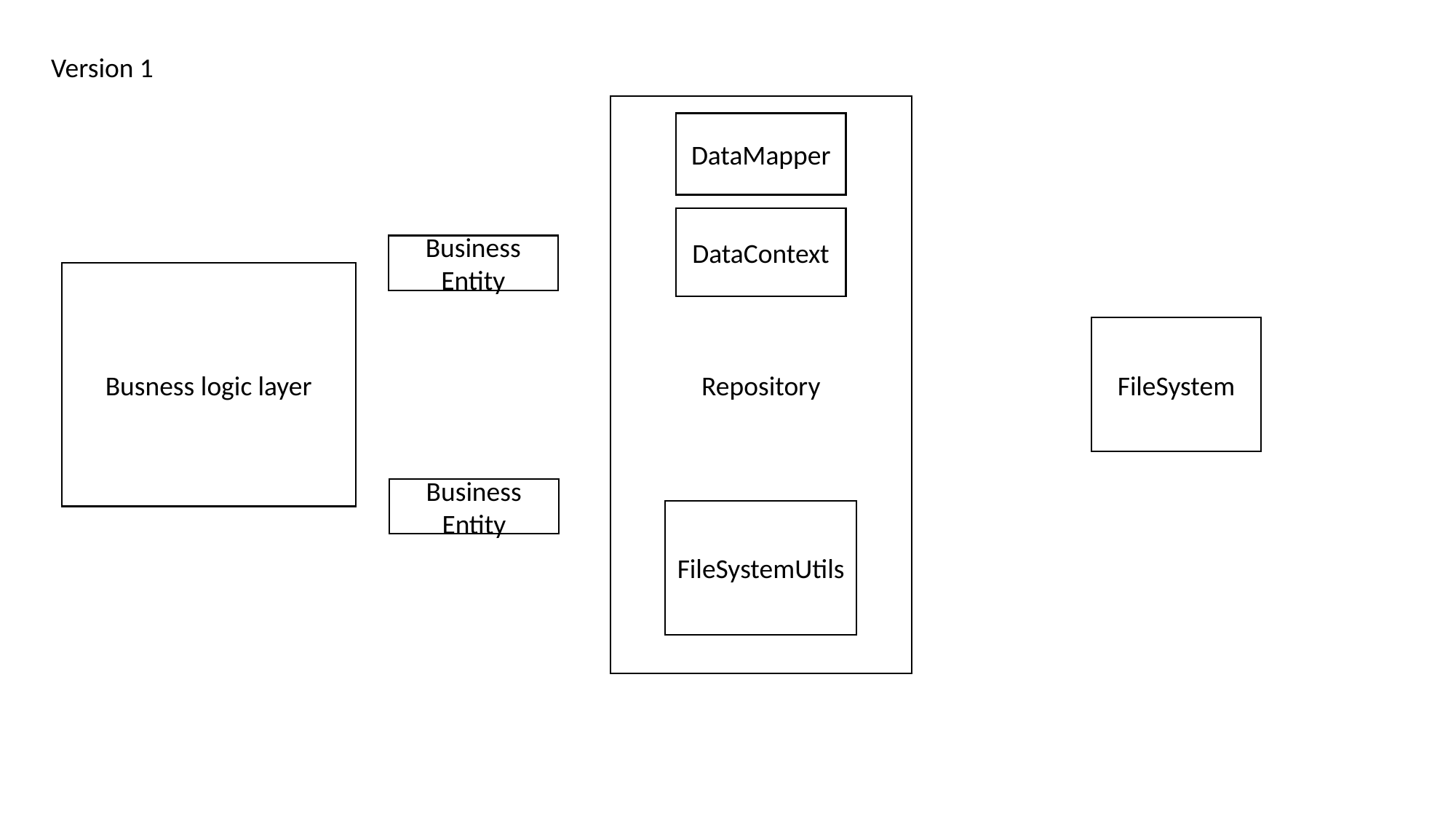

Version 1
Repository
DataMapper
DataContext
Business Entity
Busness logic layer
FileSystem
Business Entity
FileSystemUtils